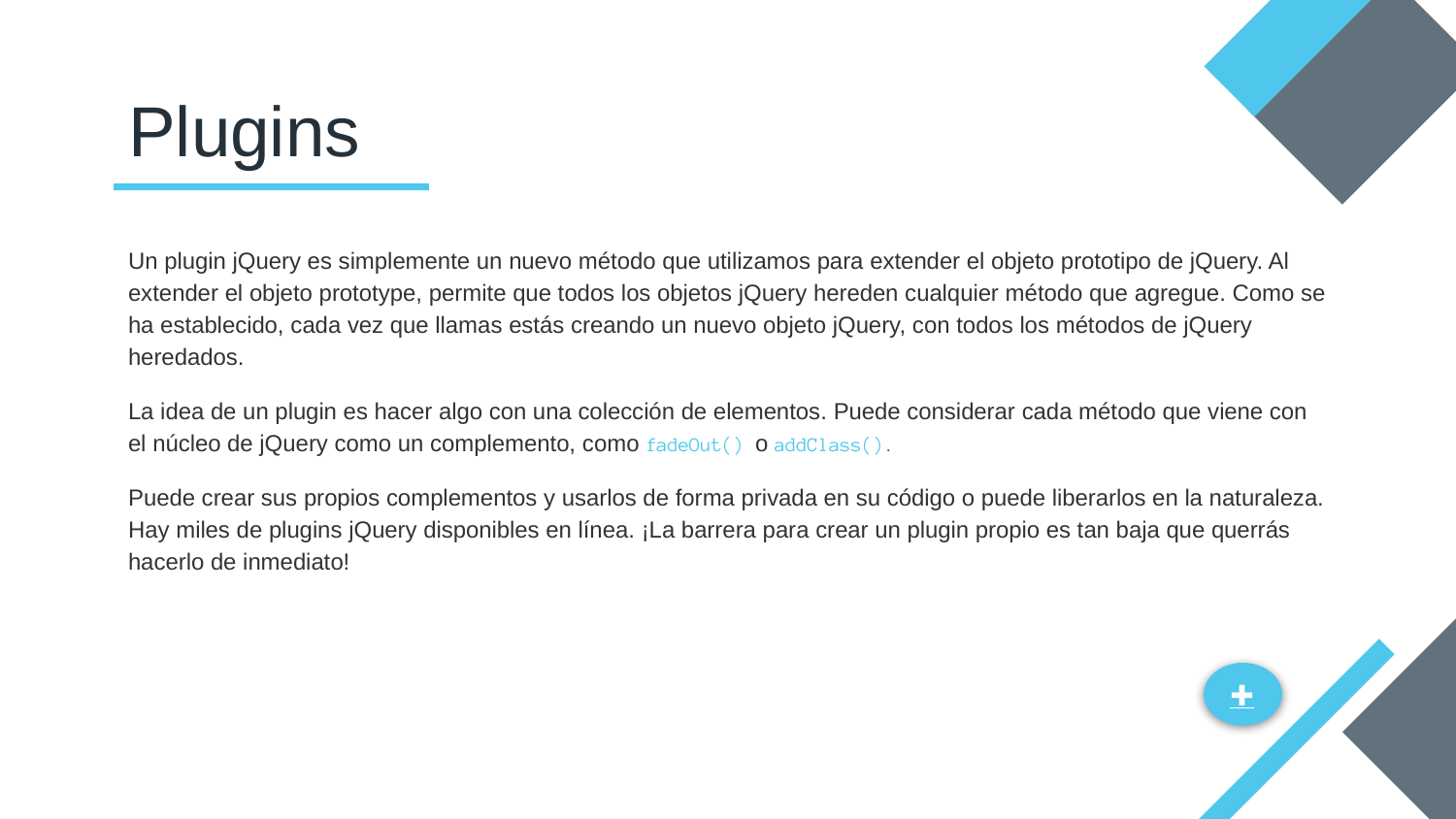

# Plugins
Un plugin jQuery es simplemente un nuevo método que utilizamos para extender el objeto prototipo de jQuery. Al extender el objeto prototype, permite que todos los objetos jQuery hereden cualquier método que agregue. Como se ha establecido, cada vez que llamas estás creando un nuevo objeto jQuery, con todos los métodos de jQuery heredados.
La idea de un plugin es hacer algo con una colección de elementos. Puede considerar cada método que viene con el núcleo de jQuery como un complemento, como fadeOut() o addClass().
Puede crear sus propios complementos y usarlos de forma privada en su código o puede liberarlos en la naturaleza. Hay miles de plugins jQuery disponibles en línea. ¡La barrera para crear un plugin propio es tan baja que querrás hacerlo de inmediato!

✚